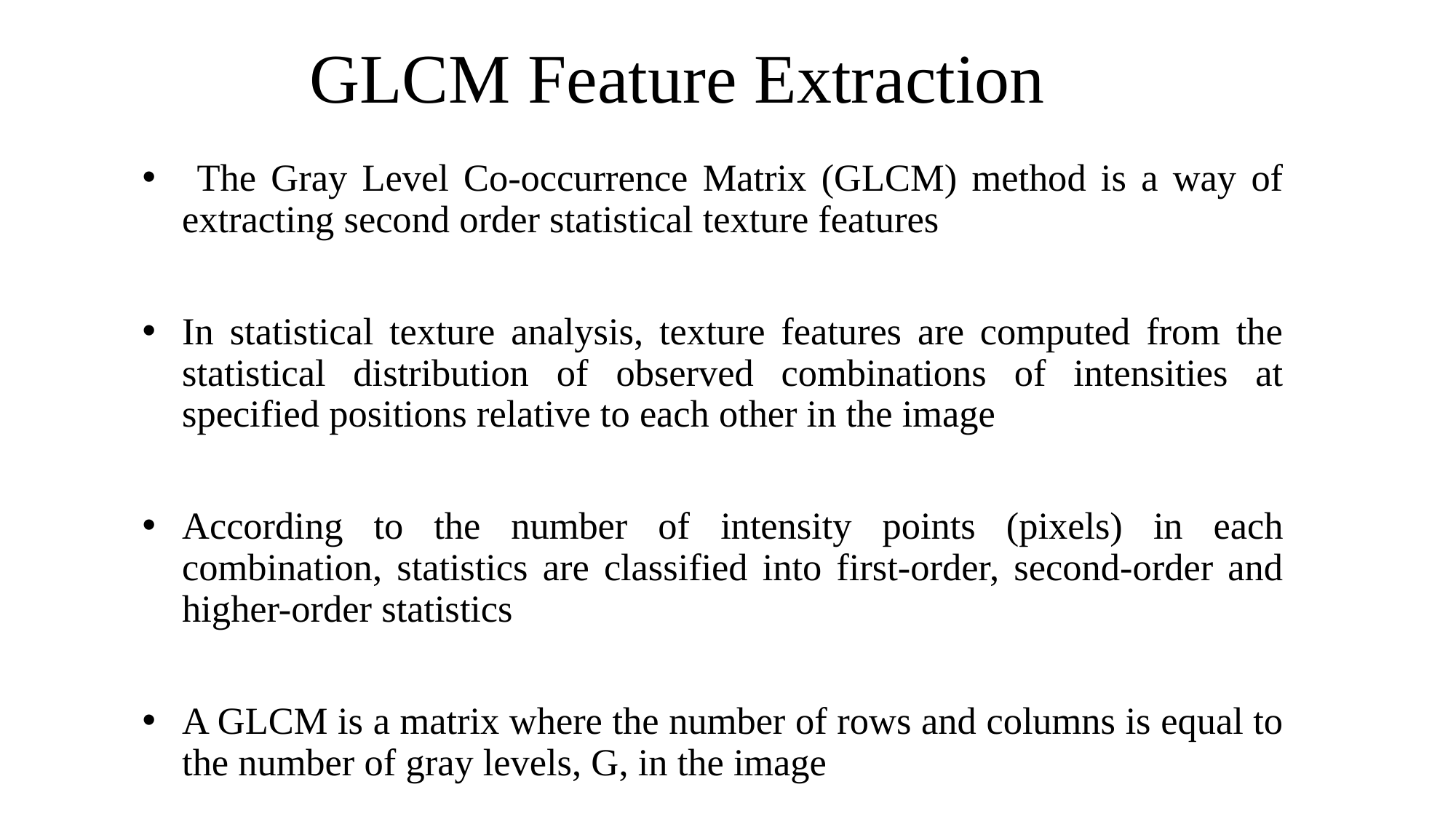

# GLCM Feature Extraction
 The Gray Level Co-occurrence Matrix (GLCM) method is a way of extracting second order statistical texture features

In statistical texture analysis, texture features are computed from the statistical distribution of observed combinations of intensities at specified positions relative to each other in the image

According to the number of intensity points (pixels) in each combination, statistics are classified into first-order, second-order and higher-order statistics

A GLCM is a matrix where the number of rows and columns is equal to the number of gray levels, G, in the image